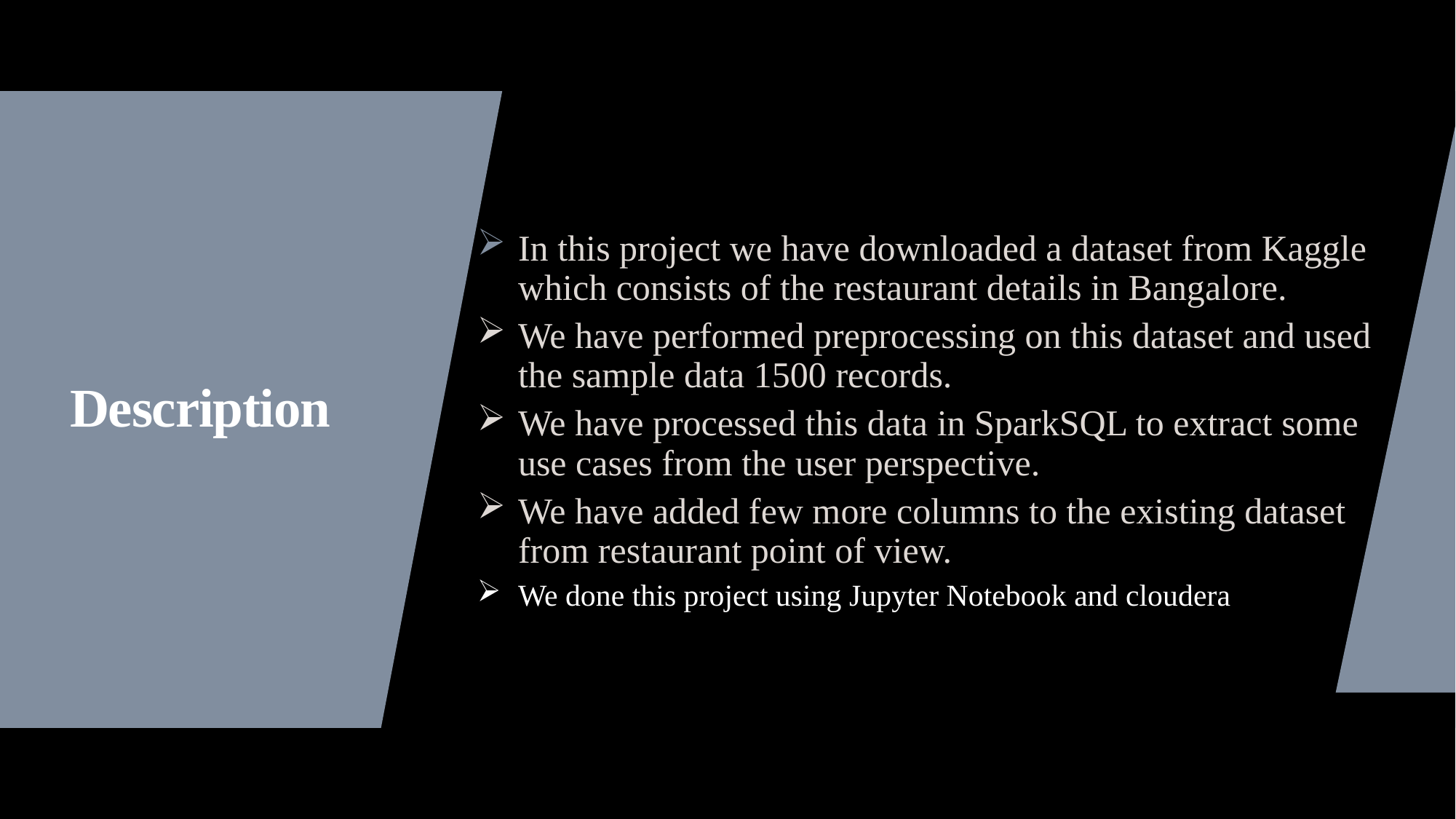

# Description
In this project we have downloaded a dataset from Kaggle which consists of the restaurant details in Bangalore.
We have performed preprocessing on this dataset and used the sample data 1500 records.
We have processed this data in SparkSQL to extract some use cases from the user perspective.
We have added few more columns to the existing dataset from restaurant point of view.
We done this project using Jupyter Notebook and cloudera